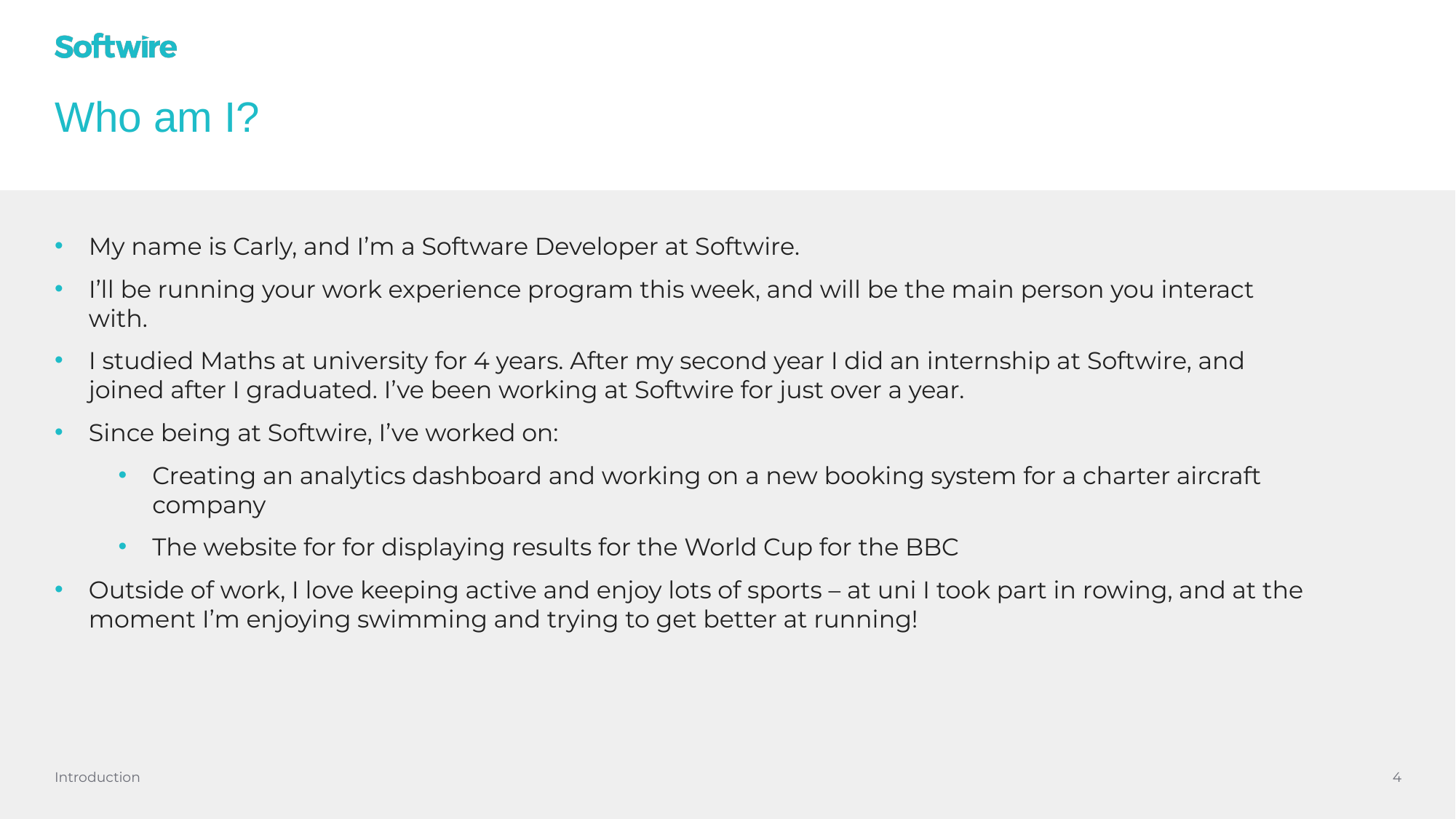

# Who am I?
My name is Carly, and I’m a Software Developer at Softwire.
I’ll be running your work experience program this week, and will be the main person you interact with.
I studied Maths at university for 4 years. After my second year I did an internship at Softwire, and joined after I graduated. I’ve been working at Softwire for just over a year.
Since being at Softwire, I’ve worked on:
Creating an analytics dashboard and working on a new booking system for a charter aircraft company
The website for for displaying results for the World Cup for the BBC
Outside of work, I love keeping active and enjoy lots of sports – at uni I took part in rowing, and at the moment I’m enjoying swimming and trying to get better at running!
Introduction
4